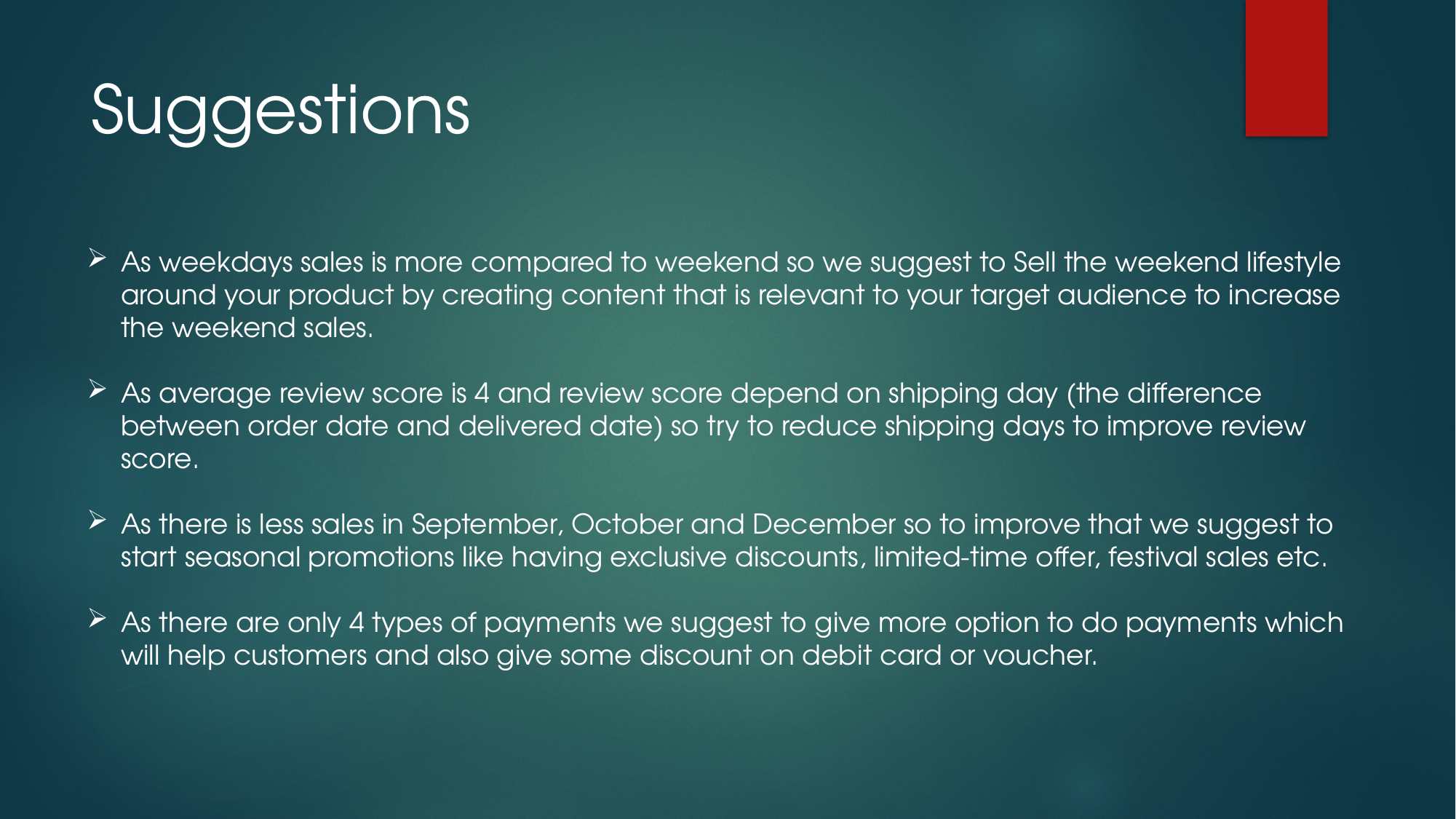

Suggestions
As weekdays sales is more compared to weekend so we suggest to Sell the weekend lifestyle around your product by creating content that is relevant to your target audience to increase the weekend sales.

As average review score is 4 and review score depend on shipping day (the difference between order date and delivered date) so try to reduce shipping days to improve review score.

As there is less sales in September, October and December so to improve that we suggest to start seasonal promotions like having exclusive discounts, limited-time offer, festival sales etc.

As there are only 4 types of payments we suggest to give more option to do payments which will help customers and also give some discount on debit card or voucher.